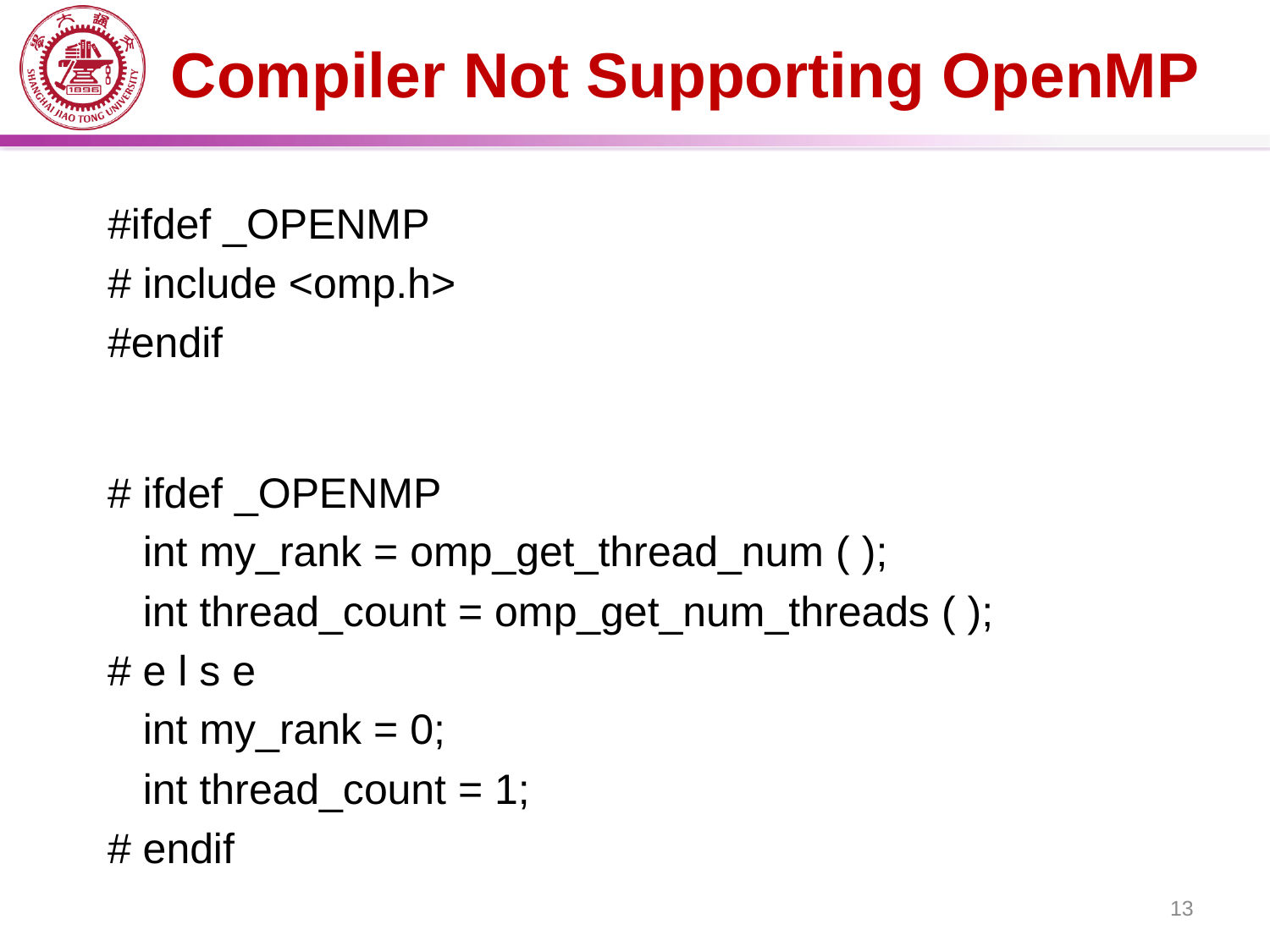

# Compiler Not Supporting OpenMP
#ifdef _OPENMP
# include <omp.h>
#endif
# ifdef _OPENMP
   int my_rank = omp_get_thread_num ( );
   int thread_count = omp_get_num_threads ( );
# e l s e
   int my_rank = 0;
   int thread_count = 1;
# endif
13